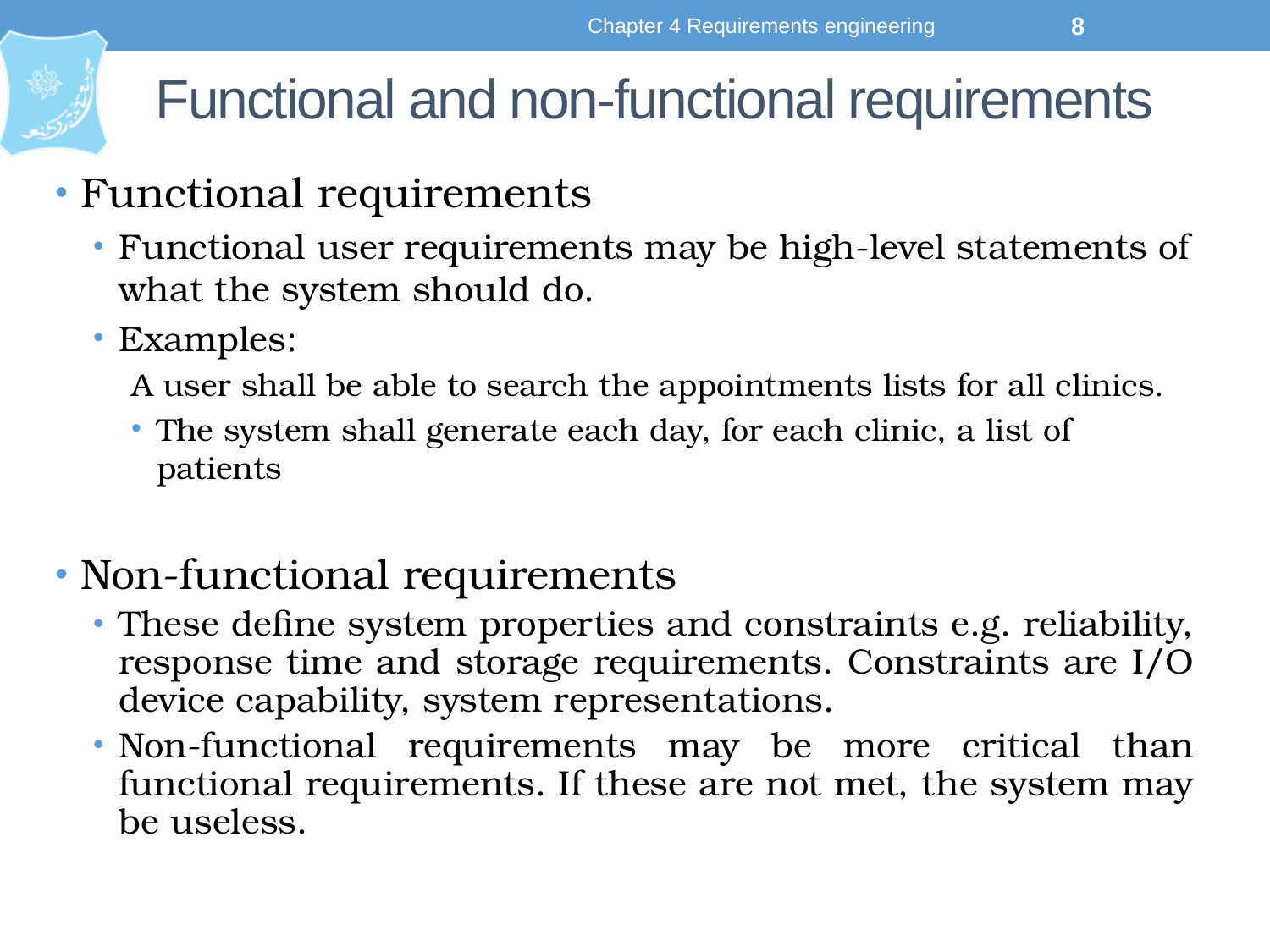

Chapter 4 Requirements engineering
8
# Functional and non-functional requirements
Functional requirements
Functional user requirements may be high-level statements of what the system should do.
Examples:
A user shall be able to search the appointments lists for all clinics.
The system shall generate each day, for each clinic, a list of patients

Non-functional requirements
These define system properties and constraints e.g. reliability, response time and storage requirements. Constraints are I/O device capability, system representations.
Non-functional requirements may be more critical than functional requirements. If these are not met, the system may be useless.